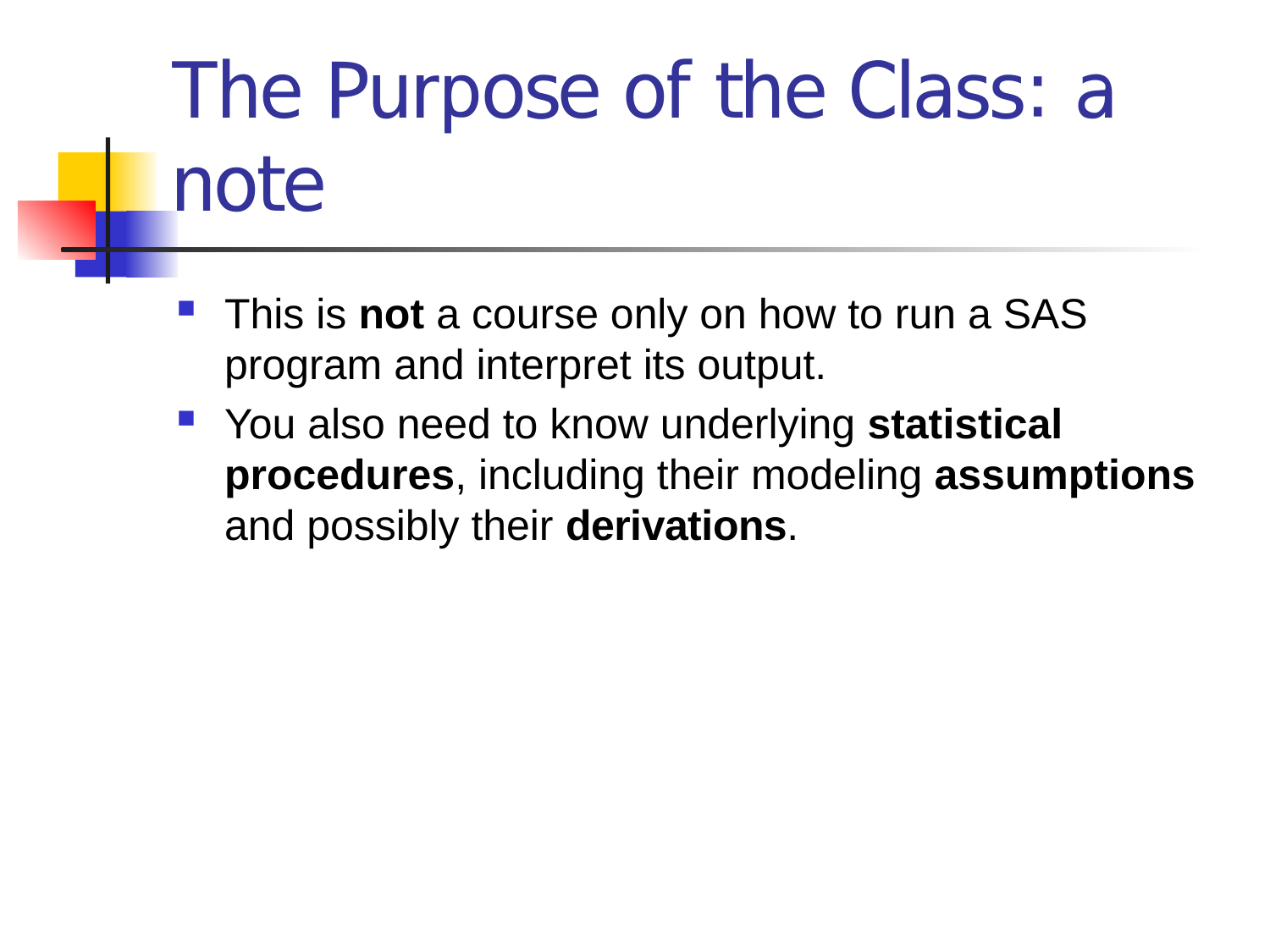

# The Purpose of the Class: a note
This is not a course only on how to run a SAS program and interpret its output.
You also need to know underlying statistical procedures, including their modeling assumptions and possibly their derivations.